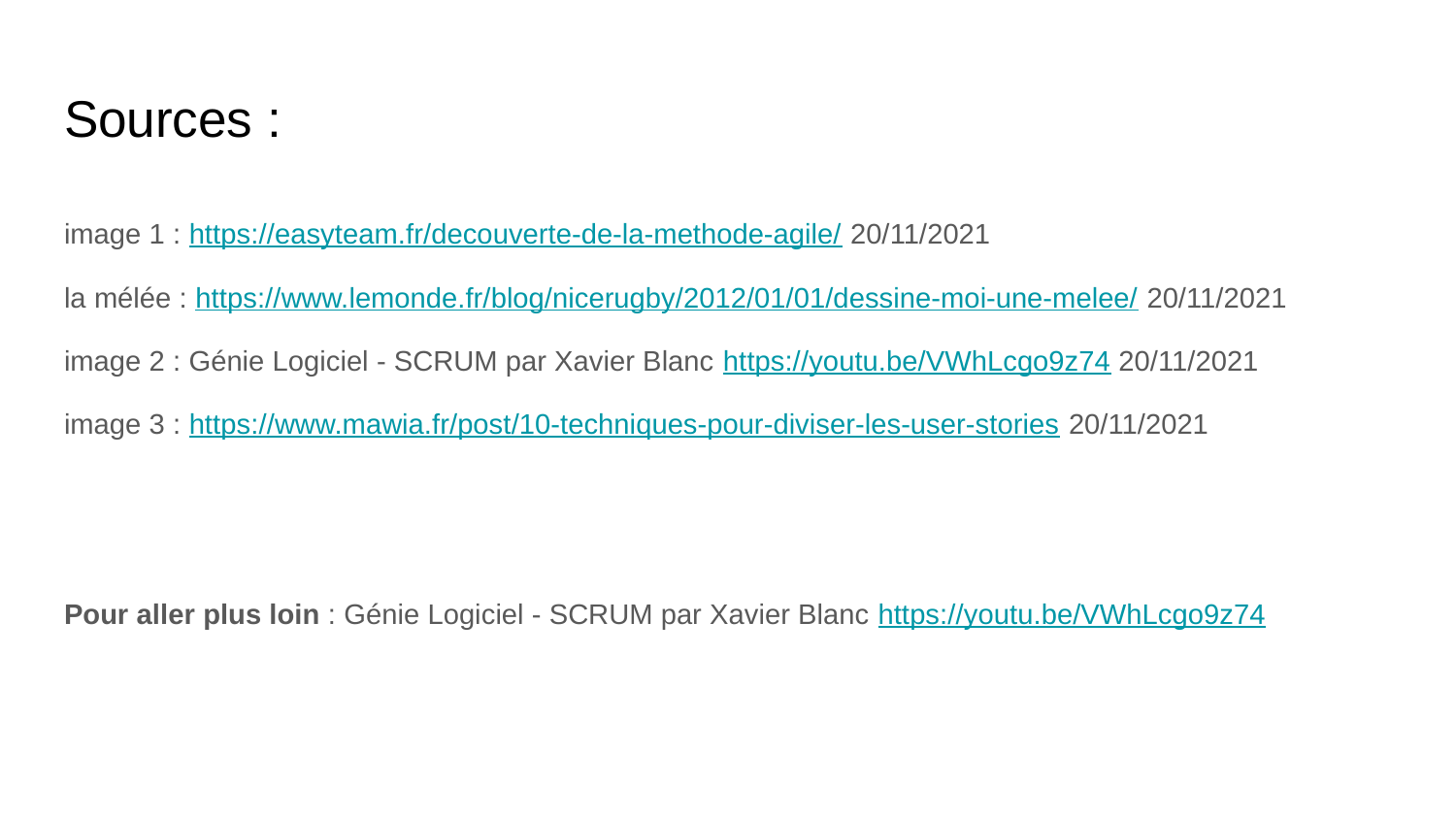

# Sources :

image 1 : https://easyteam.fr/decouverte-de-la-methode-agile/ 20/11/2021
la mélée : https://www.lemonde.fr/blog/nicerugby/2012/01/01/dessine-moi-une-melee/ 20/11/2021
image 2 : Génie Logiciel - SCRUM par Xavier Blanc https://youtu.be/VWhLcgo9z74 20/11/2021
image 3 : https://www.mawia.fr/post/10-techniques-pour-diviser-les-user-stories 20/11/2021

Pour aller plus loin : Génie Logiciel - SCRUM par Xavier Blanc https://youtu.be/VWhLcgo9z74